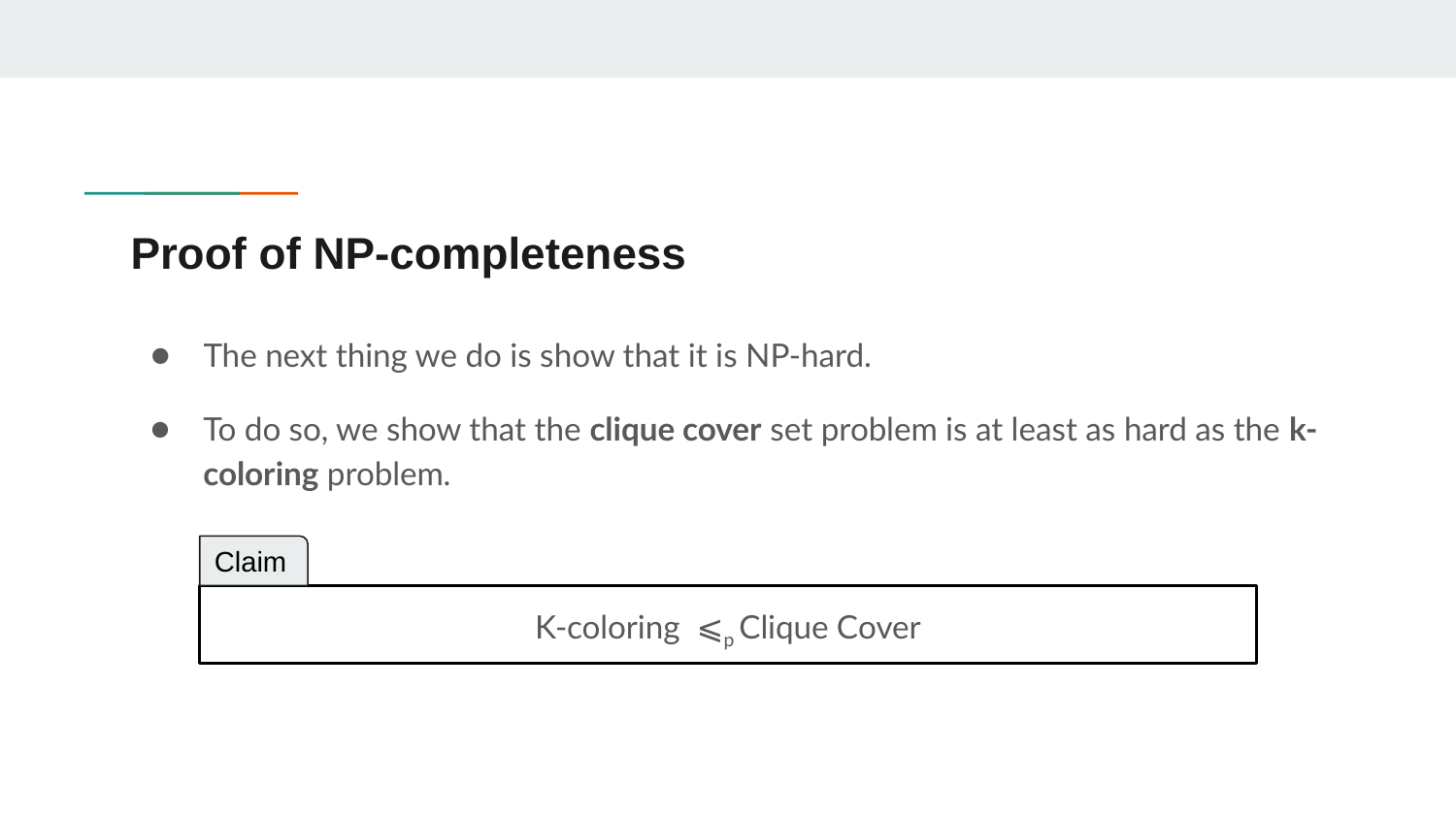

# Proof of NP-completeness
The next thing we do is show that it is NP-hard.

To do so, we show that the clique cover set problem is at least as hard as the k-coloring problem.
Claim
K-coloring  ⩽p Clique Cover